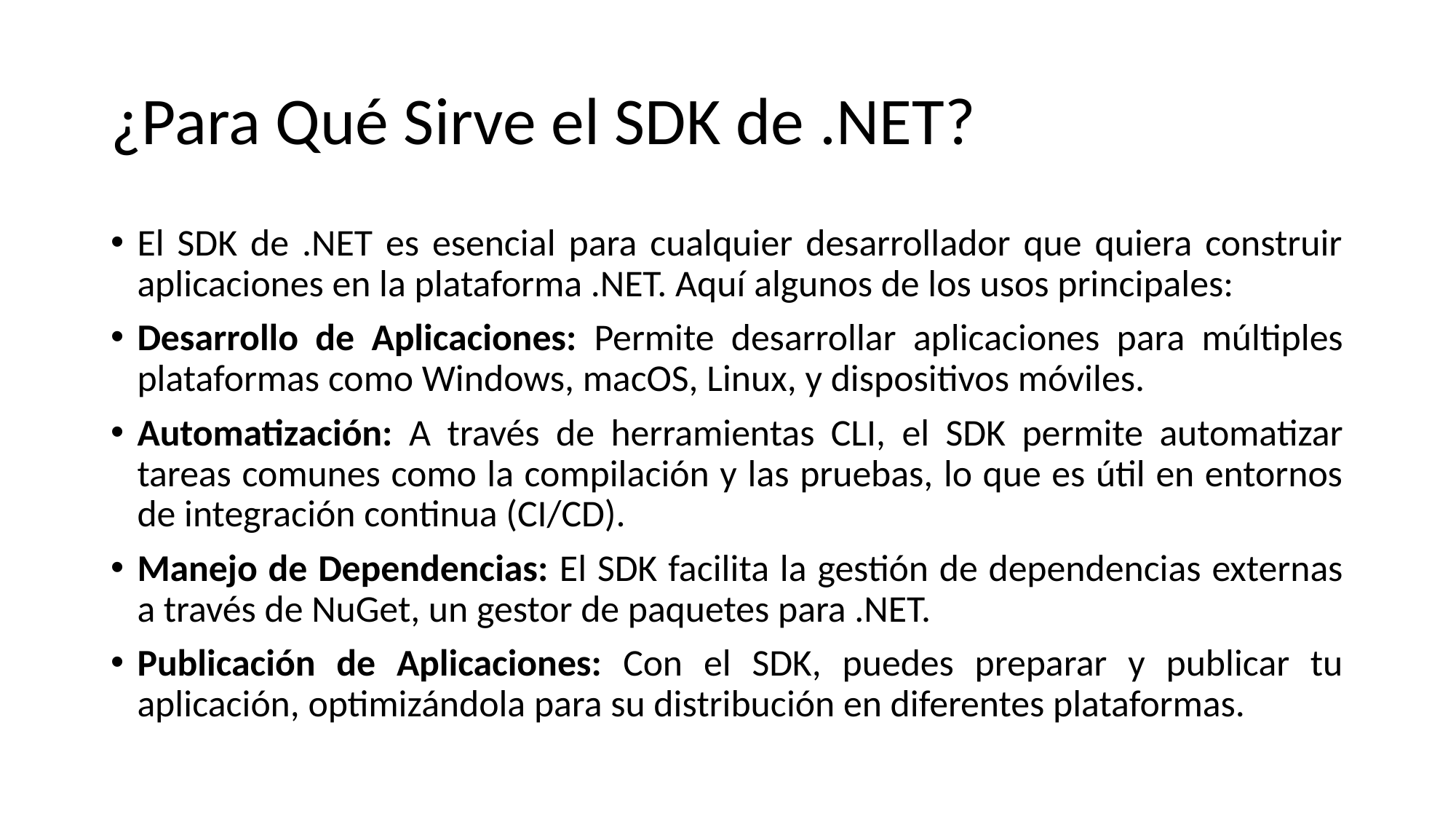

# ¿Para Qué Sirve el SDK de .NET?
El SDK de .NET es esencial para cualquier desarrollador que quiera construir aplicaciones en la plataforma .NET. Aquí algunos de los usos principales:
Desarrollo de Aplicaciones: Permite desarrollar aplicaciones para múltiples plataformas como Windows, macOS, Linux, y dispositivos móviles.
Automatización: A través de herramientas CLI, el SDK permite automatizar tareas comunes como la compilación y las pruebas, lo que es útil en entornos de integración continua (CI/CD).
Manejo de Dependencias: El SDK facilita la gestión de dependencias externas a través de NuGet, un gestor de paquetes para .NET.
Publicación de Aplicaciones: Con el SDK, puedes preparar y publicar tu aplicación, optimizándola para su distribución en diferentes plataformas.